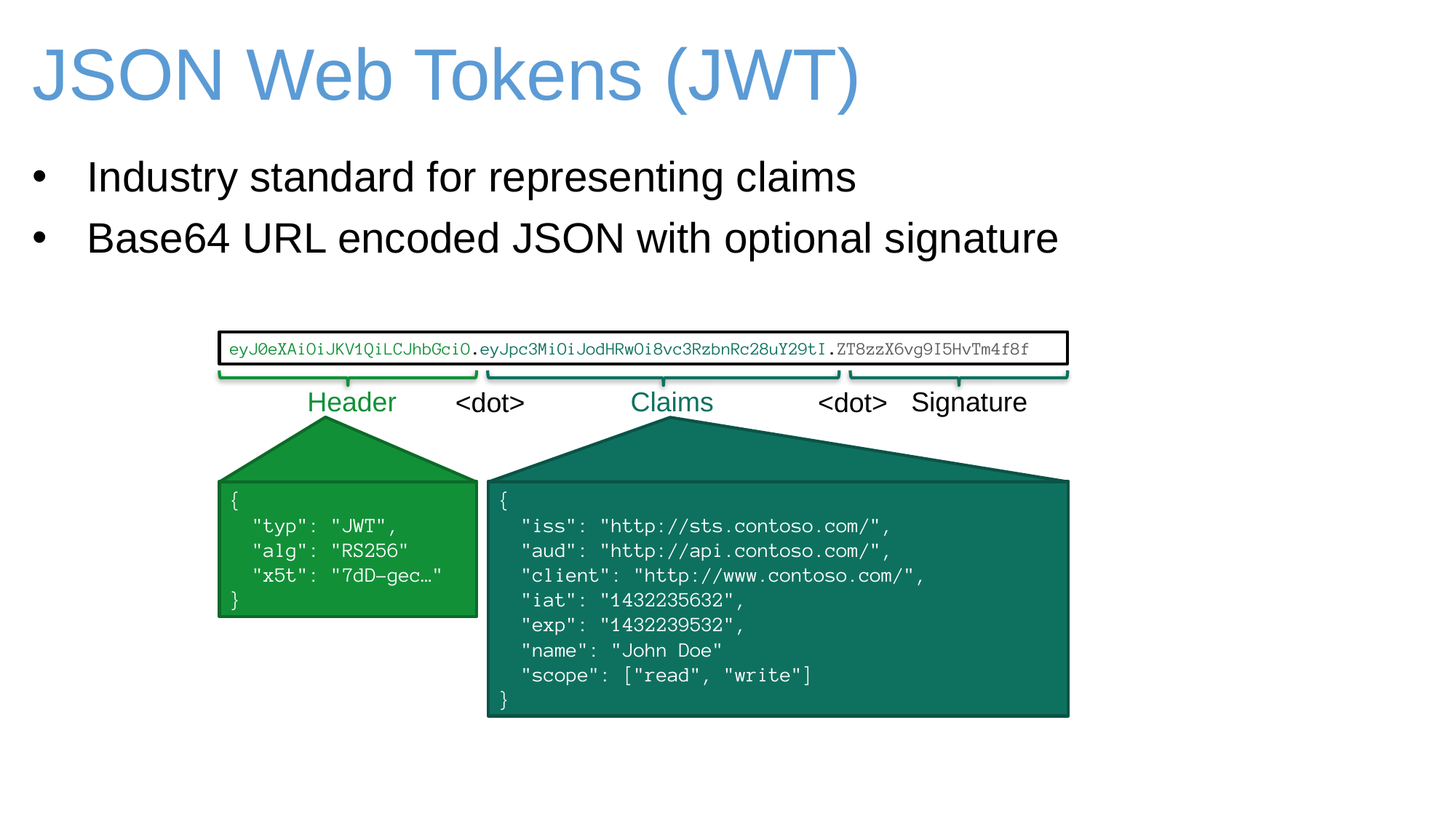

# JSON Web Tokens (JWT)
Industry standard for representing claims
Base64 URL encoded JSON with optional signature

eyJ0eXAiOiJKV1QiLCJhbGciO.eyJpc3MiOiJodHRwOi8vc3RzbnRc28uY29tI.ZT8zzX6vg9I5HvTm4f8f
Header
Claims
Signature
<dot>
<dot>

{
  "typ": "JWT",
  "alg": "RS256"
  "x5t": "7dD-gec…"
}
{
  "iss": "http://sts.contoso.com/",
  "aud": "http://api.contoso.com/",
  "client": "http://www.contoso.com/",
  "iat": "1432235632",
  "exp": "1432239532",
  "name": "John Doe"
  "scope": ["read", "write"]
}